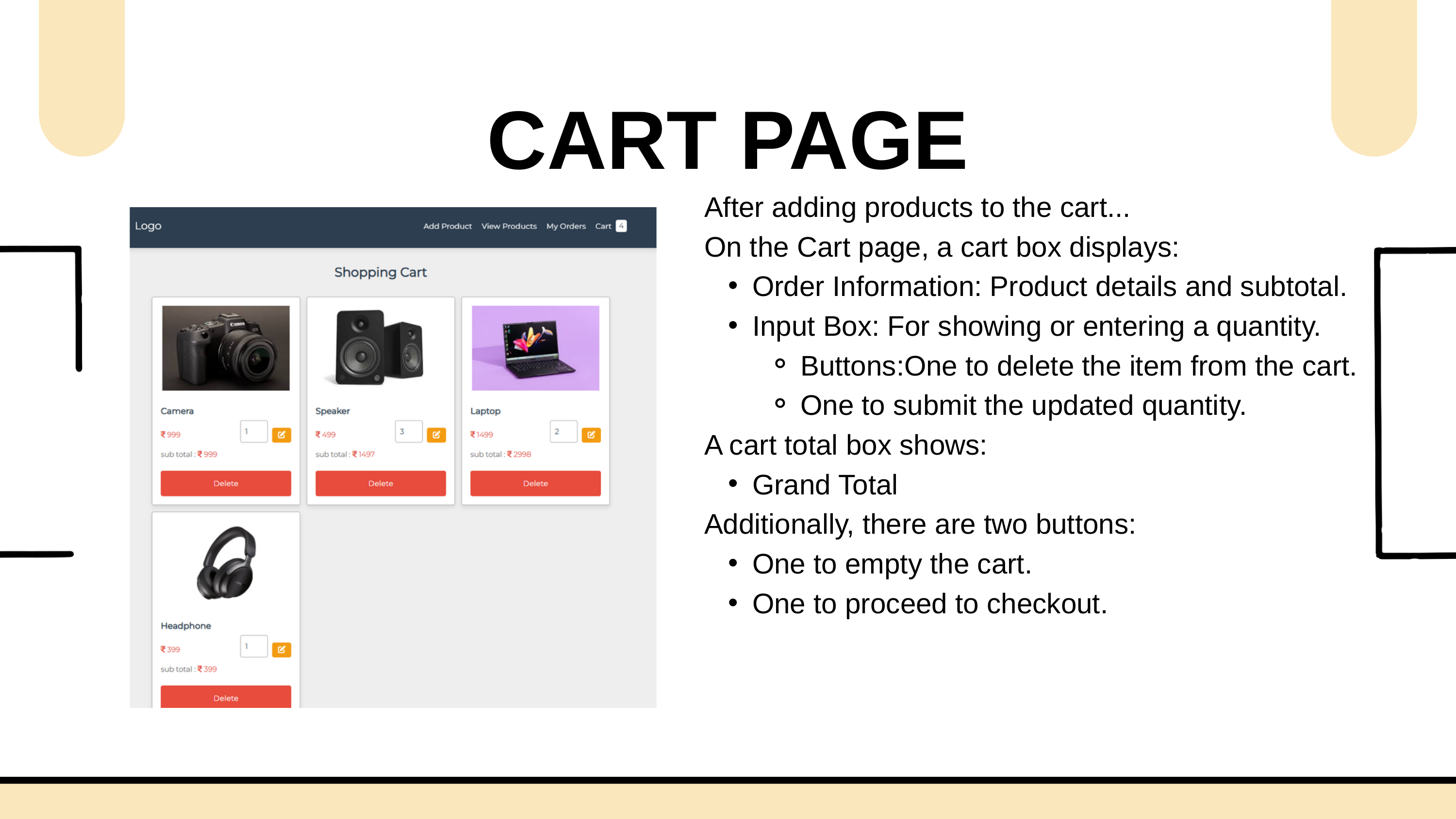

CART PAGE
After adding products to the cart...
On the Cart page, a cart box displays:
Order Information: Product details and subtotal.
Input Box: For showing or entering a quantity.
Buttons:One to delete the item from the cart.
One to submit the updated quantity.
A cart total box shows:
Grand Total
Additionally, there are two buttons:
One to empty the cart.
One to proceed to checkout.